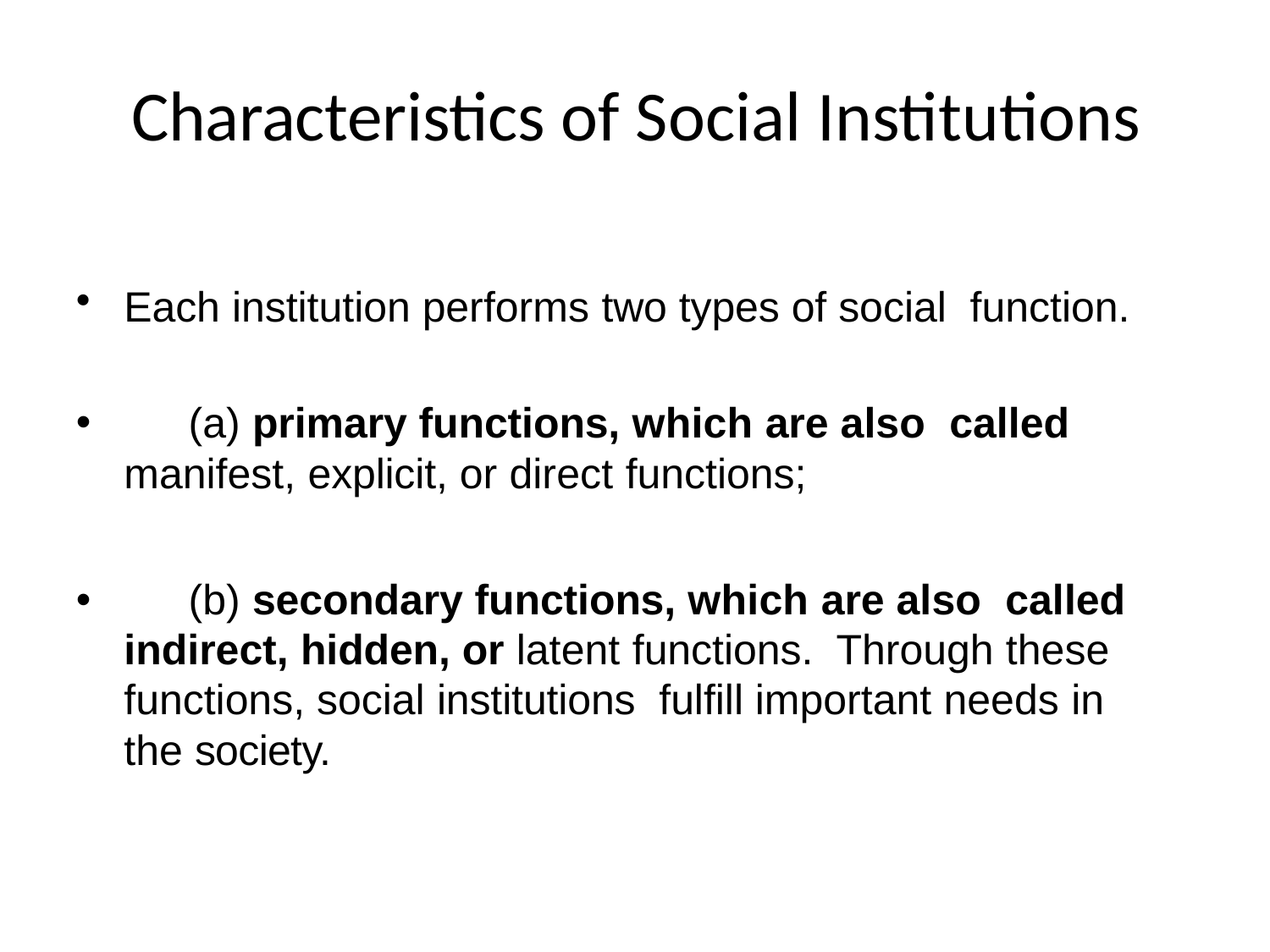

# Characteristics of Social Institutions

Each institution performs two types of social  function.

	(a) primary functions, which are also  called manifest, explicit, or direct functions;

	(b) secondary functions, which are also  called indirect, hidden, or latent functions.  Through these functions, social institutions  fulfill important needs in the society.